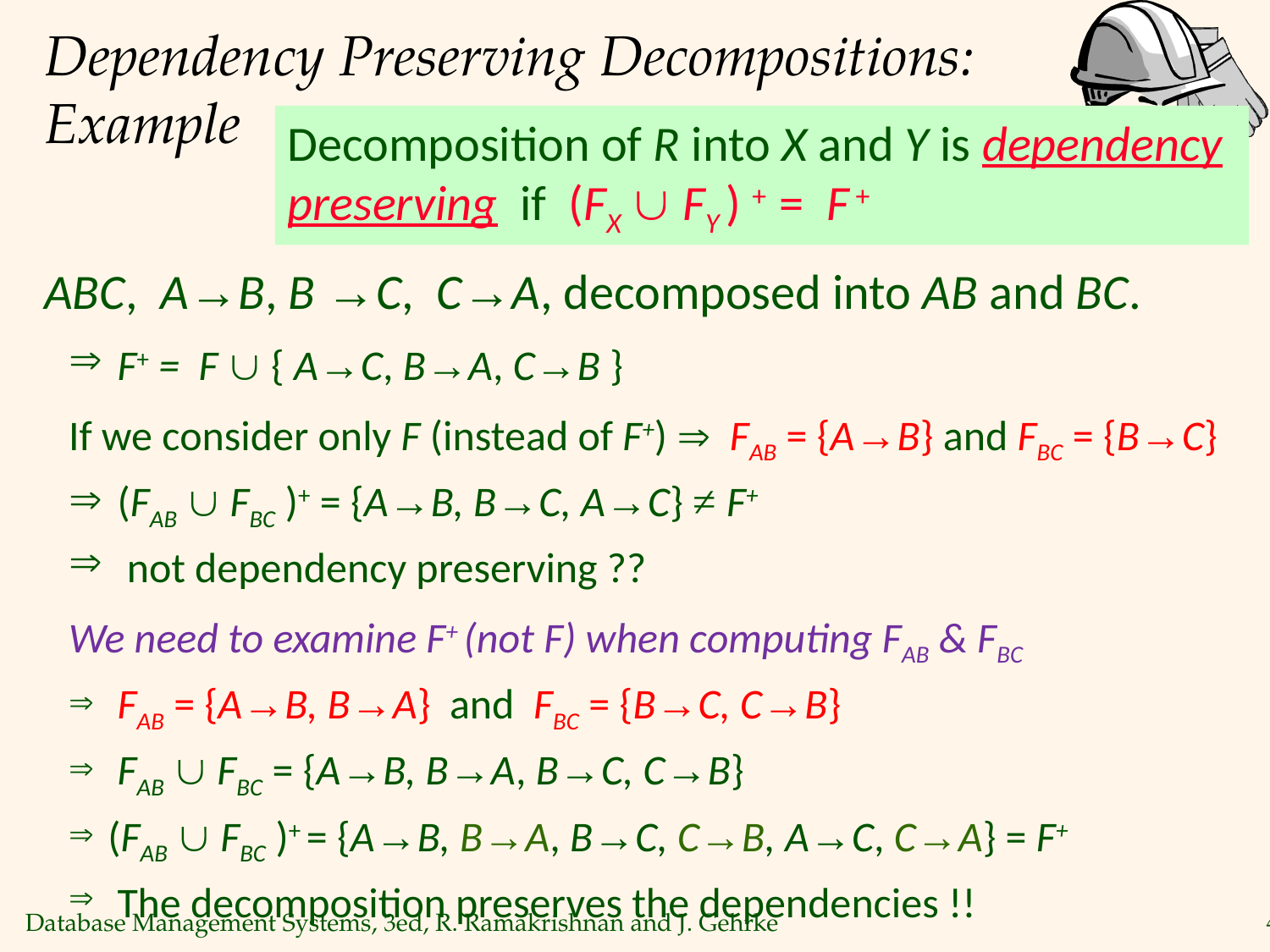

# Dependency Preserving Decompositions: Example
Decomposition of R into X and Y is dependency preserving  if  (FX ∪ FY ) +  =  F +
ABC,  A→B, B →C,  C→A, decomposed into AB and BC.
 F+ =  F ∪ { A→C, B→A, C→B }
If we consider only F (instead of F+) ⇒  FAB = {A→B} and FBC = {B→C}
 (FAB ∪ FBC )+ = {A→B, B→C, A→C} ≠ F+
  not dependency preserving ??
We need to examine F+ (not F) when computing FAB & FBC
 FAB = {A→B, B→A}  and  FBC = {B→C, C→B}
 FAB ∪ FBC = {A→B, B→A, B→C, C→B}
(FAB ∪ FBC )+ = {A→B, B→A, B→C, C→B, A→C, C→A} = F+
 The decomposition preserves the dependencies !!